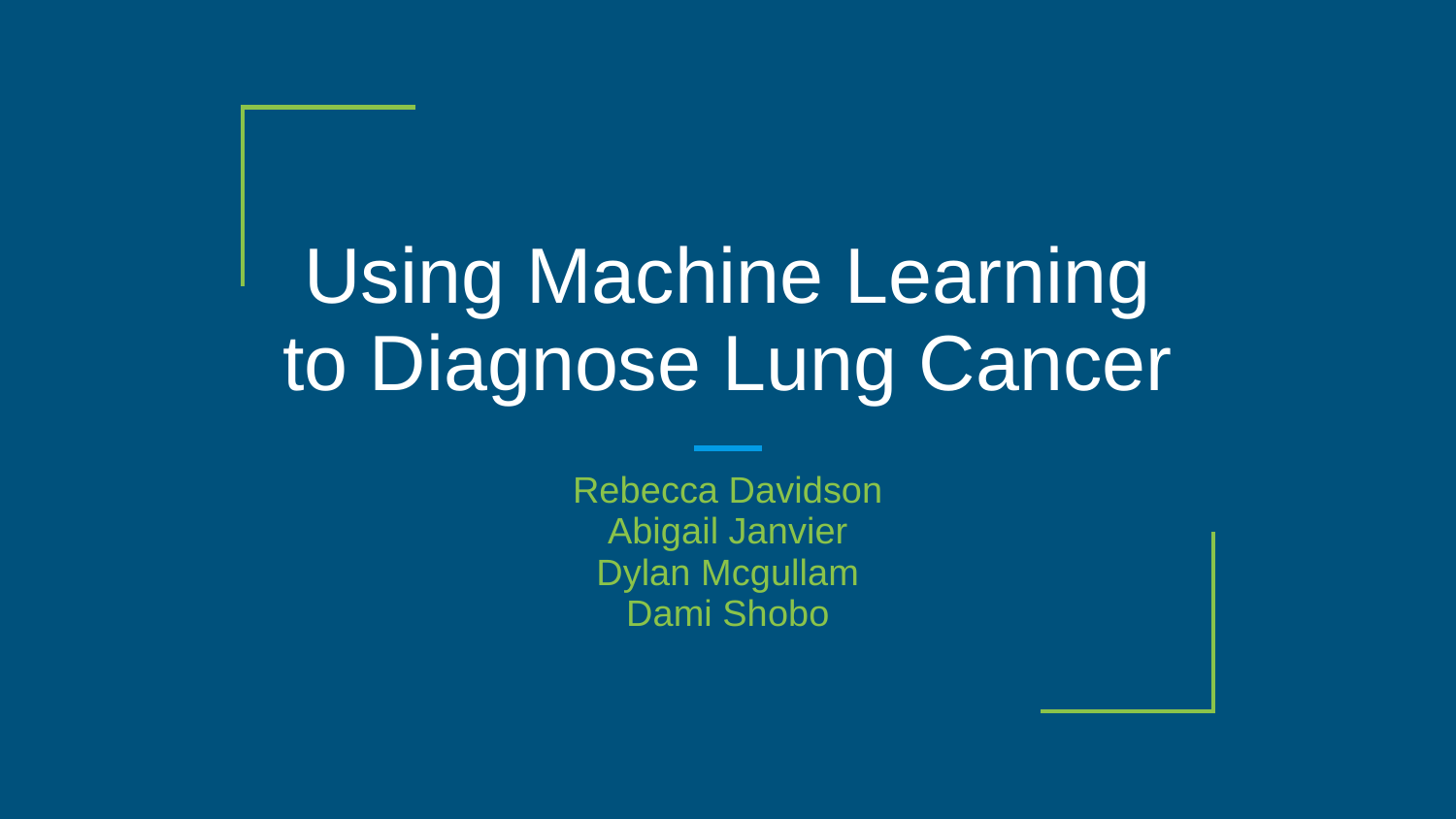

# Using Machine Learning to Diagnose Lung Cancer
Rebecca Davidson
Abigail Janvier
Dylan Mcgullam
Dami Shobo